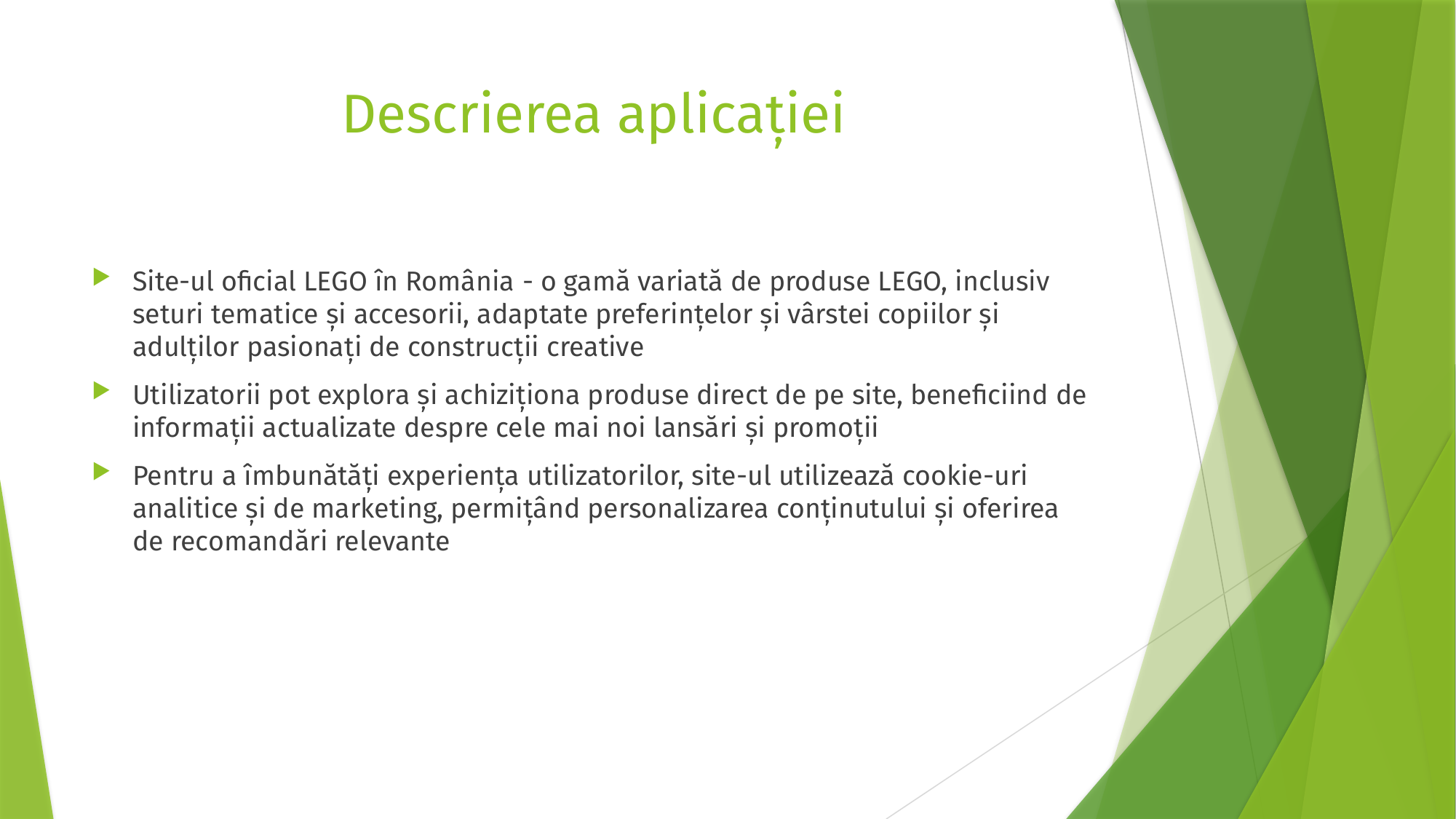

# Descrierea aplicației
Site-ul oficial LEGO în România - o gamă variată de produse LEGO, inclusiv seturi tematice și accesorii, adaptate preferințelor și vârstei copiilor și adulților pasionați de construcții creative
Utilizatorii pot explora și achiziționa produse direct de pe site, beneficiind de informații actualizate despre cele mai noi lansări și promoții
Pentru a îmbunătăți experiența utilizatorilor, site-ul utilizează cookie-uri analitice și de marketing, permițând personalizarea conținutului și oferirea de recomandări relevante